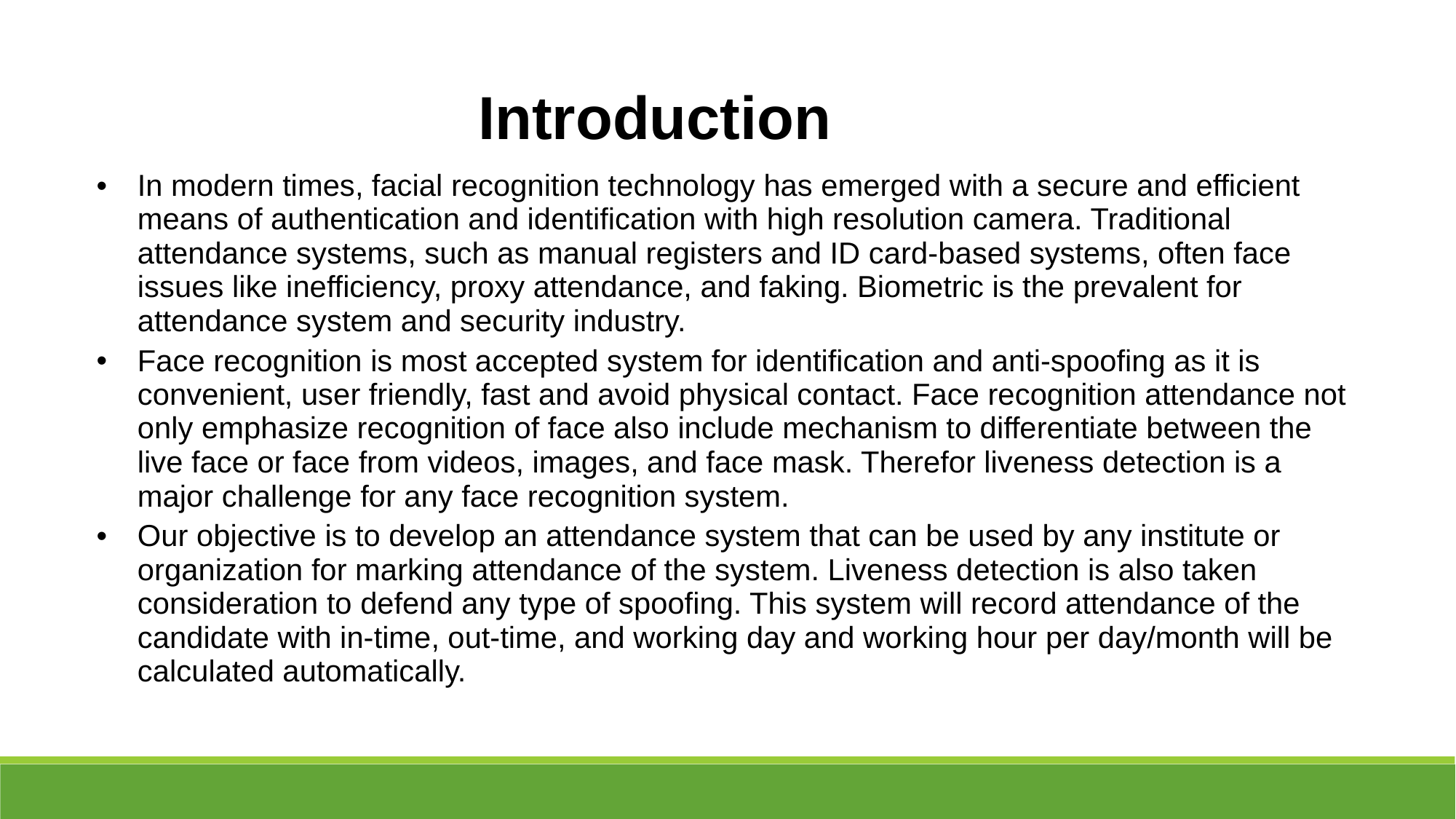

Introduction
In modern times, facial recognition technology has emerged with a secure and efficient means of authentication and identification with high resolution camera. Traditional attendance systems, such as manual registers and ID card-based systems, often face issues like inefficiency, proxy attendance, and faking. Biometric is the prevalent for attendance system and security industry.
Face recognition is most accepted system for identification and anti-spoofing as it is convenient, user friendly, fast and avoid physical contact. Face recognition attendance not only emphasize recognition of face also include mechanism to differentiate between the live face or face from videos, images, and face mask. Therefor liveness detection is a major challenge for any face recognition system.
Our objective is to develop an attendance system that can be used by any institute or organization for marking attendance of the system. Liveness detection is also taken consideration to defend any type of spoofing. This system will record attendance of the candidate with in-time, out-time, and working day and working hour per day/month will be calculated automatically.